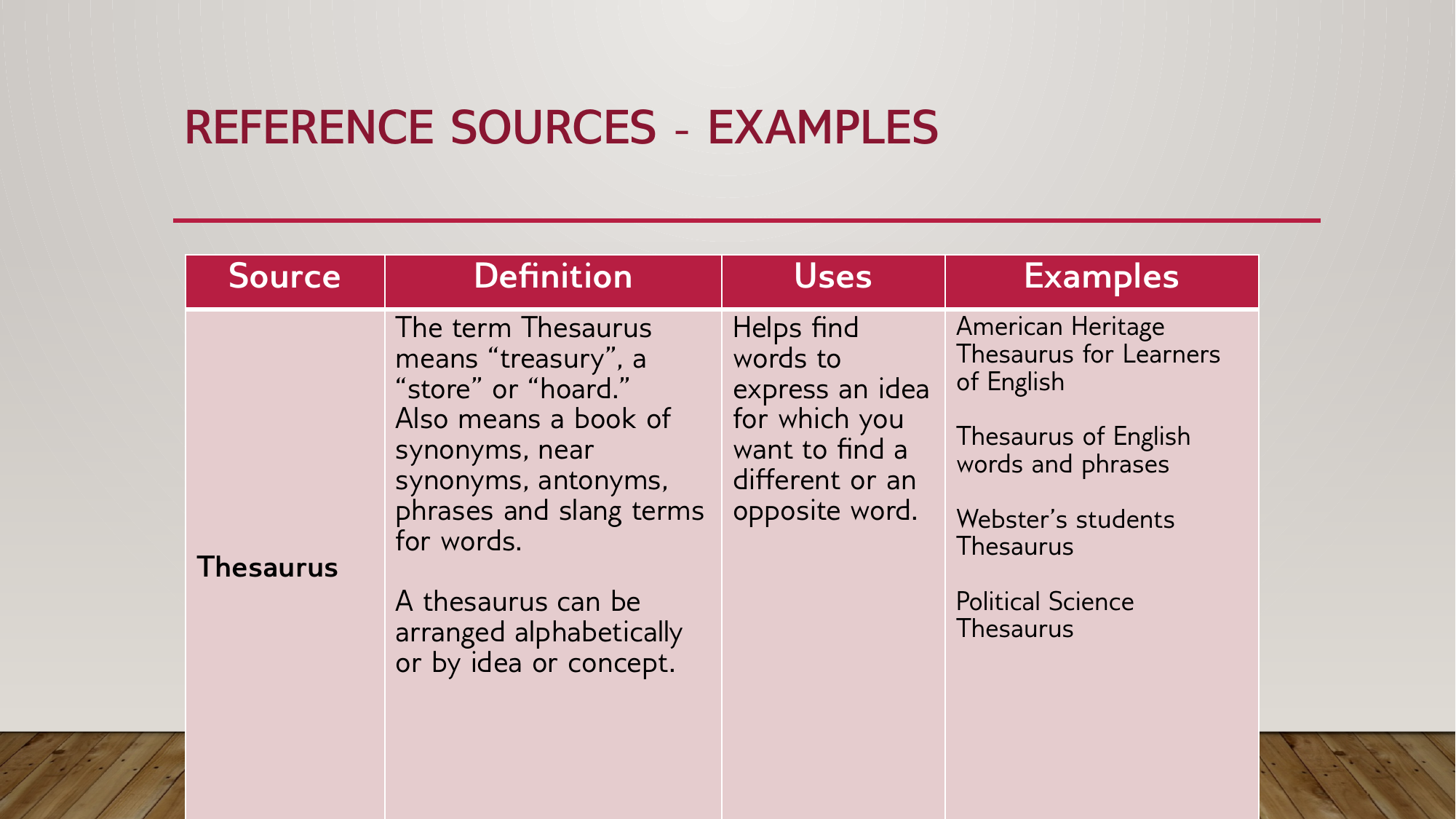

# Reference Sources - Examples
| Source | Definition | Uses | Examples |
| --- | --- | --- | --- |
| Thesaurus | The term Thesaurus means “treasury”, a “store” or “hoard.” Also means a book of synonyms, near synonyms, antonyms, phrases and slang terms for words. A thesaurus can be arranged alphabetically or by idea or concept. | Helps find words to express an idea for which you want to find a different or an opposite word. | American Heritage Thesaurus for Learners of English Thesaurus of English words and phrases Webster’s students Thesaurus Political Science Thesaurus |